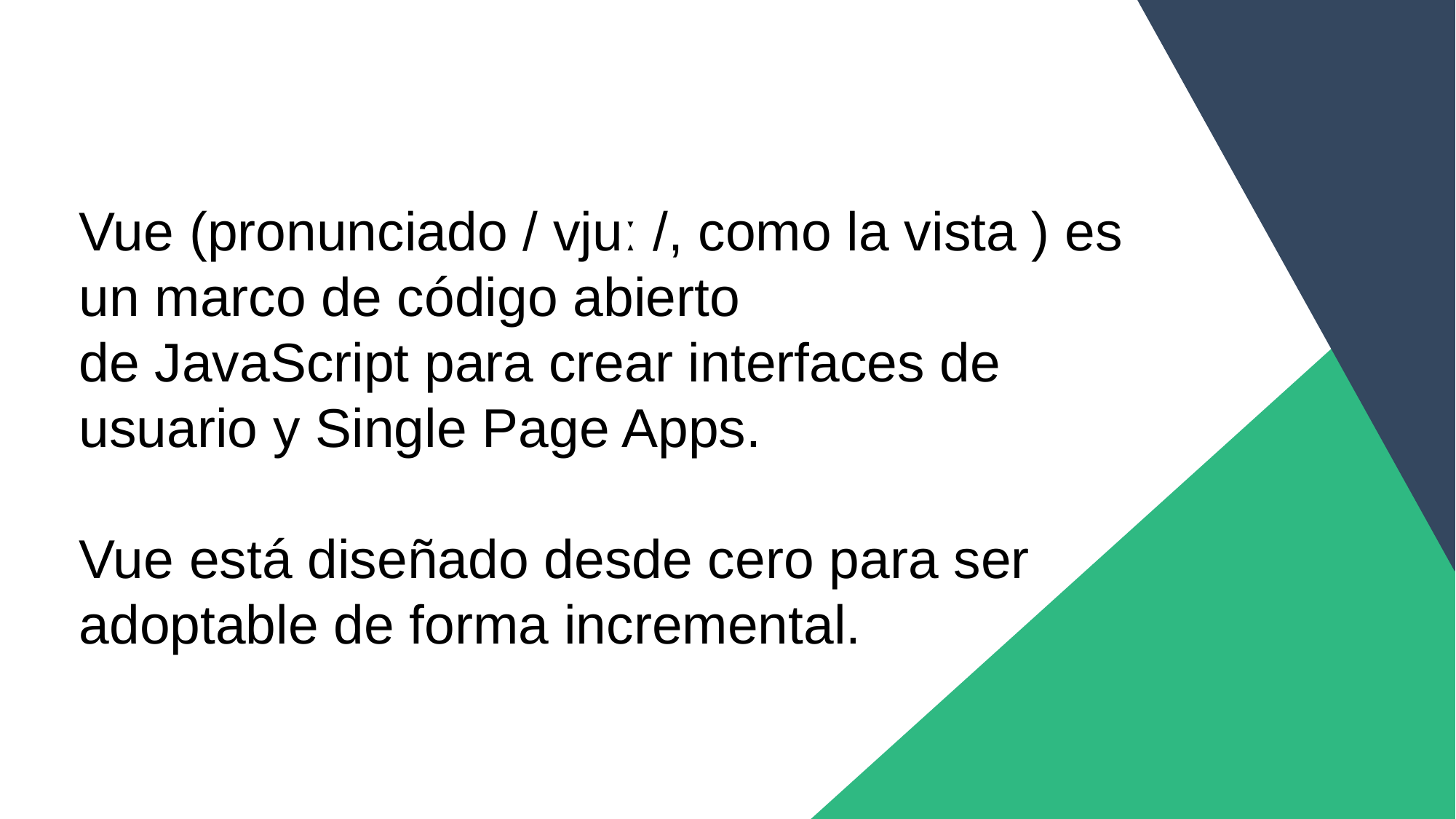

Vue (pronunciado / vjuː /, como la vista ) es un marco de código abierto de JavaScript para crear interfaces de usuario y Single Page Apps.

Vue está diseñado desde cero para ser adoptable de forma incremental.